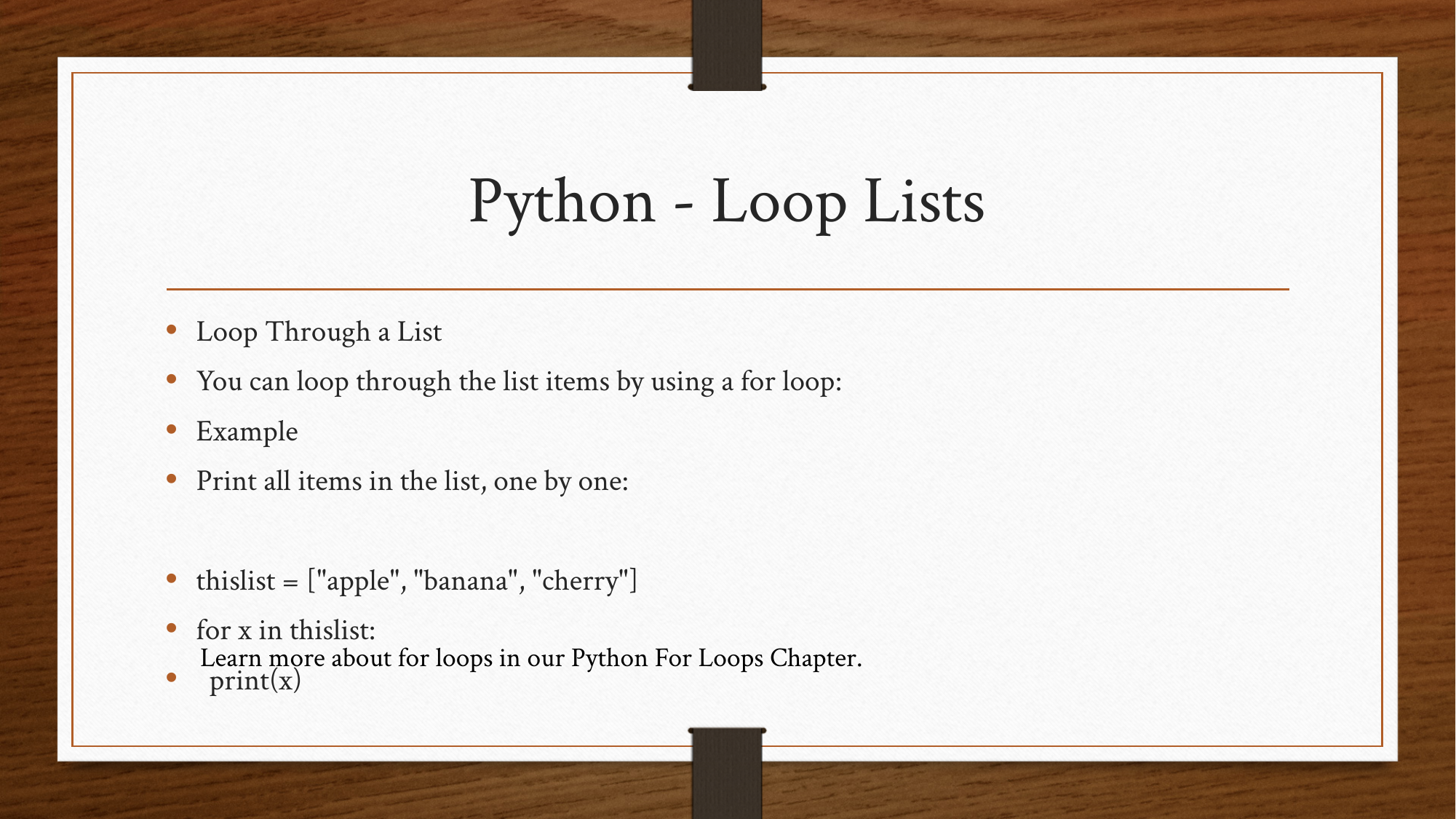

# Python - Loop Lists
Loop Through a List
You can loop through the list items by using a for loop:
Example
Print all items in the list, one by one:

thislist = ["apple", "banana", "cherry"]
for x in thislist:
  print(x)

Learn more about for loops in our Python For Loops Chapter.